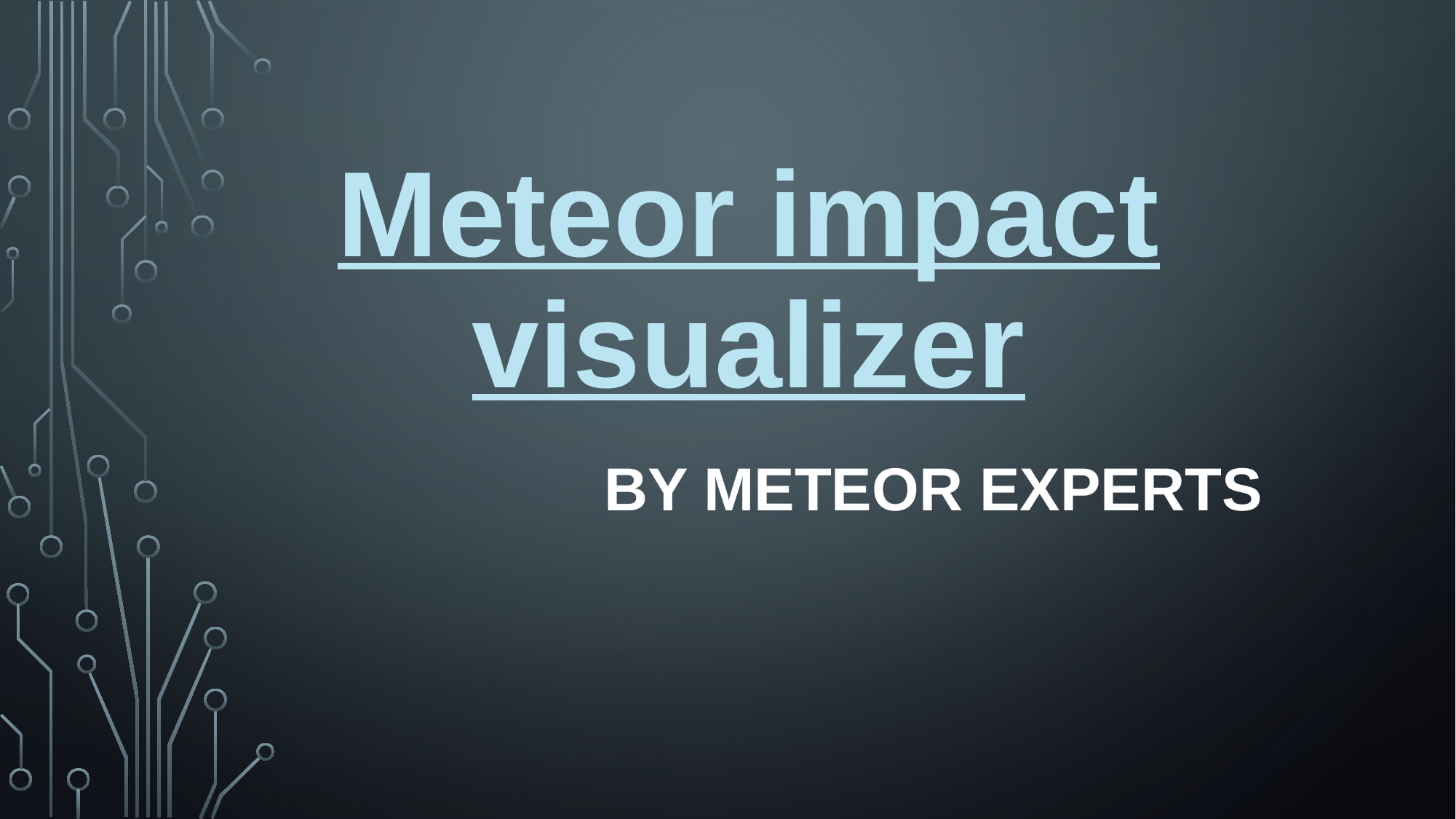

# Meteor impact visualizer
By meteor experts